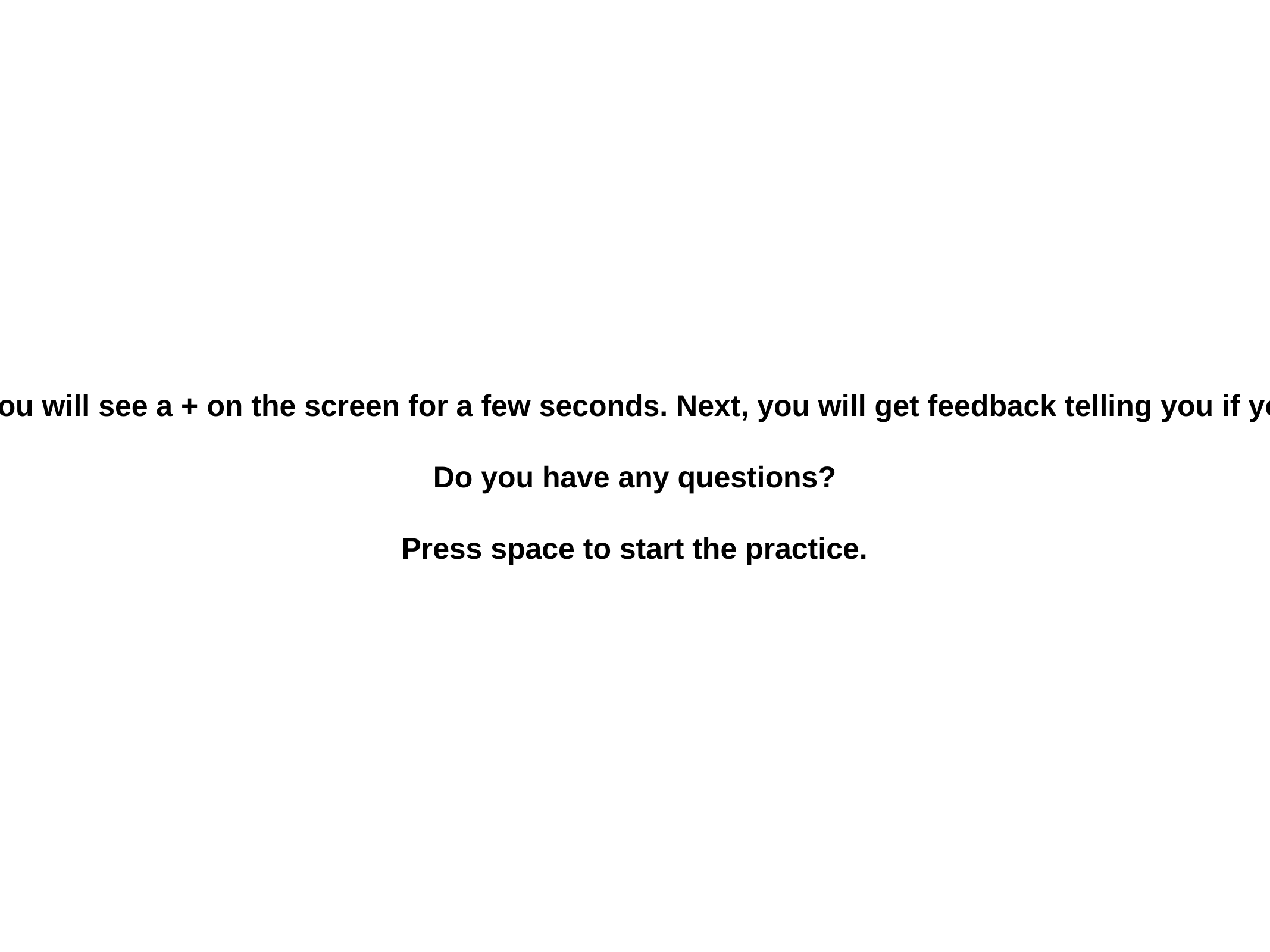

After you make a choice, you will see a + on the screen for a few seconds. Next, you will get feedback telling you if you are correct or incorrect.

Do you have any questions?

Press space to start the practice.